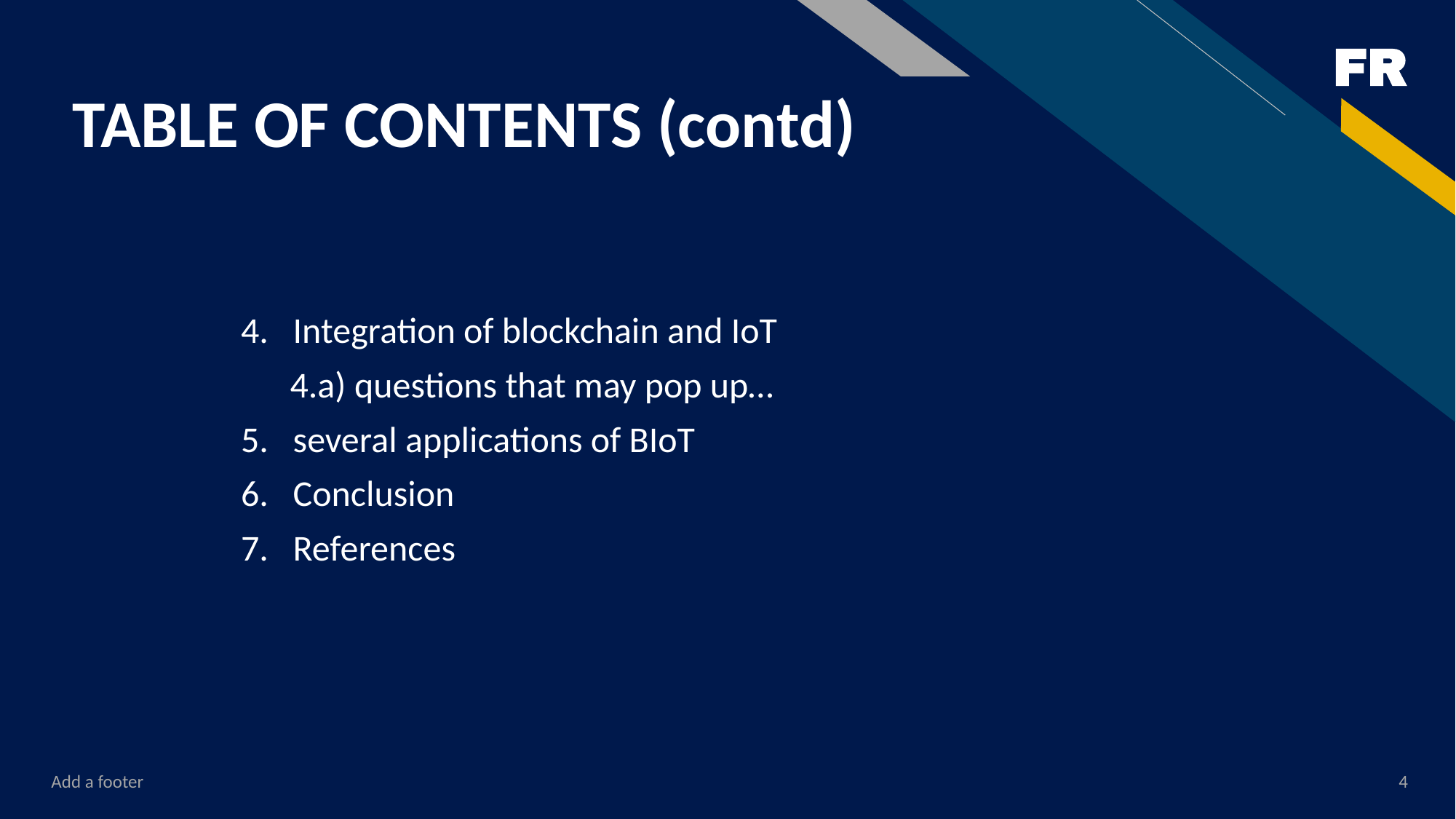

# TABLE OF CONTENTS (contd)
4.   Integration of blockchain and IoT
      4.a) questions that may pop up…
5.   several applications of BIoT
6.   Conclusion
7.   References
Add a footer
4